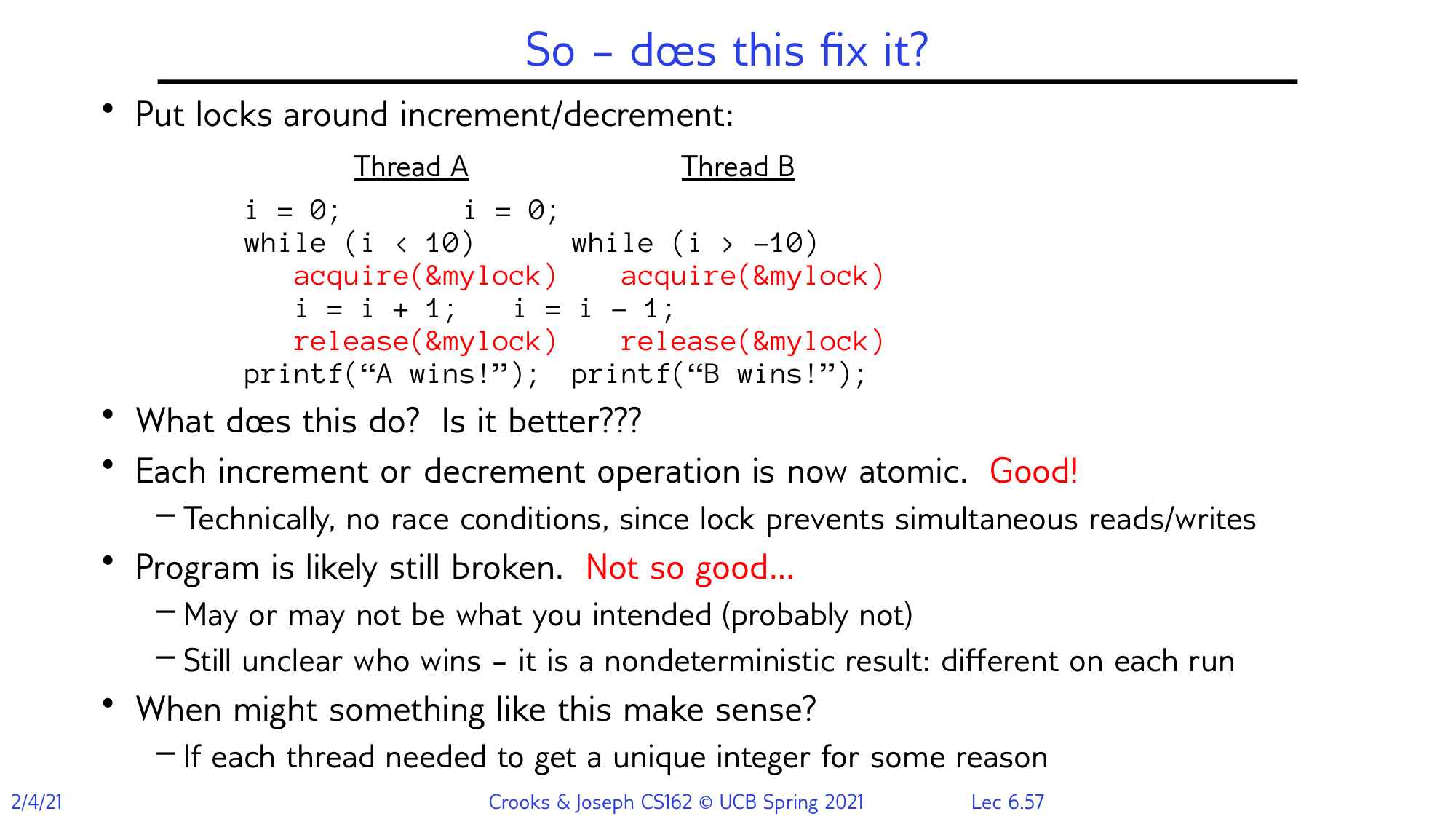

# So – does this fix it?
Put locks around increment/decrement:
			Thread A		Thread B
		i = 0;		i = 0;
	while (i < 10)	while (i > -10)
		   acquire(&mylock)	   acquire(&mylock)
	   i = i + 1;	   i = i – 1;
		   release(&mylock)	   release(&mylock)
	printf(“A wins!”);	printf(“B wins!”);
What does this do?  Is it better???
Each increment or decrement operation is now atomic.  Good!
Technically, no race conditions, since lock prevents simultaneous reads/writes
Program is likely still broken.  Not so good…
May or may not be what you intended (probably not)
Still unclear who wins – it is a nondeterministic result: different on each run
When might something like this make sense?
If each thread needed to get a unique integer for some reason